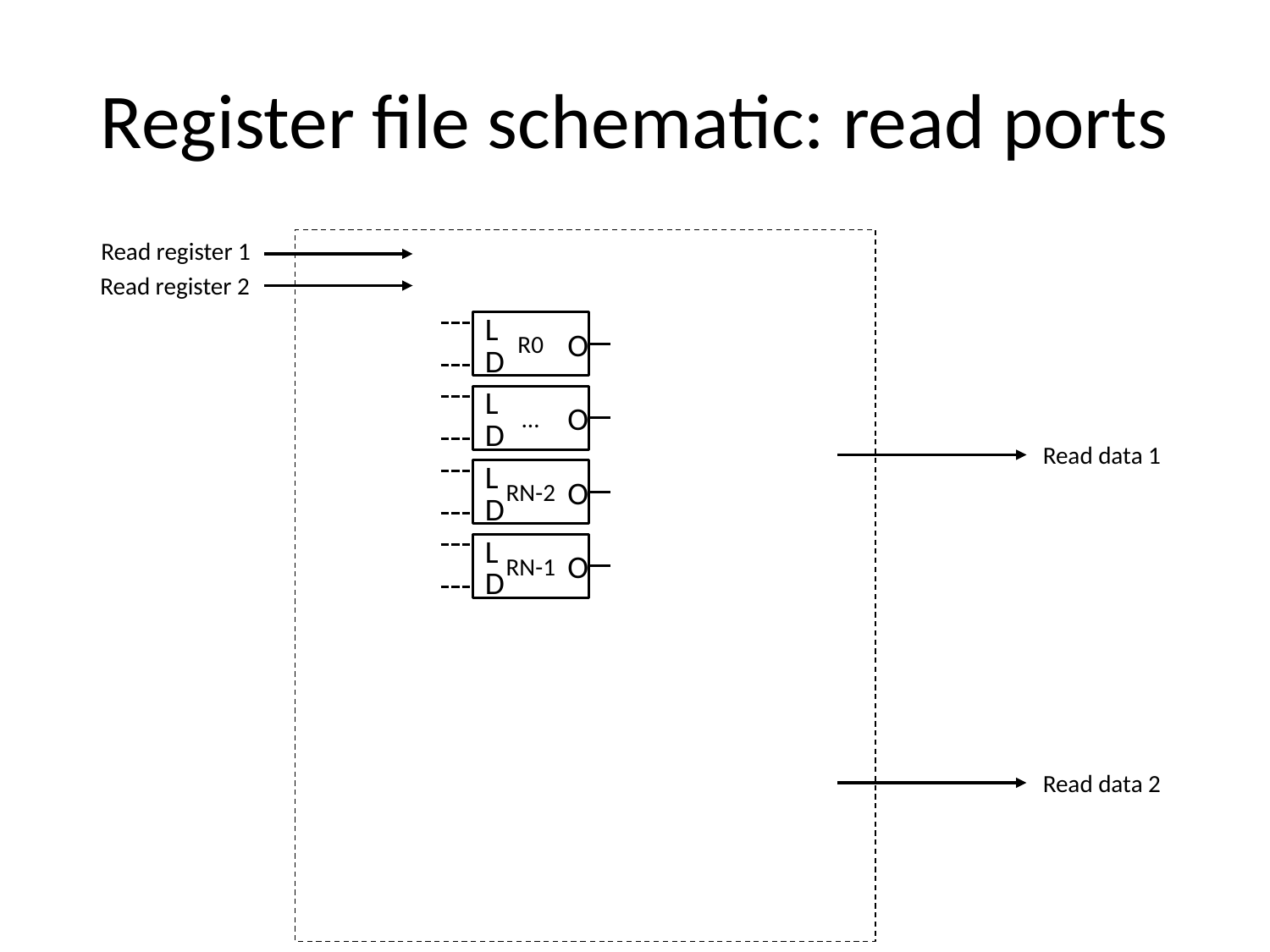

# Register file schematic: read ports
Read register 1

Read register 2
L
R0
O
D
L
…
O
D
Read data 1
L
RN-2
O
D
L
RN-1
O
D
Read data 2